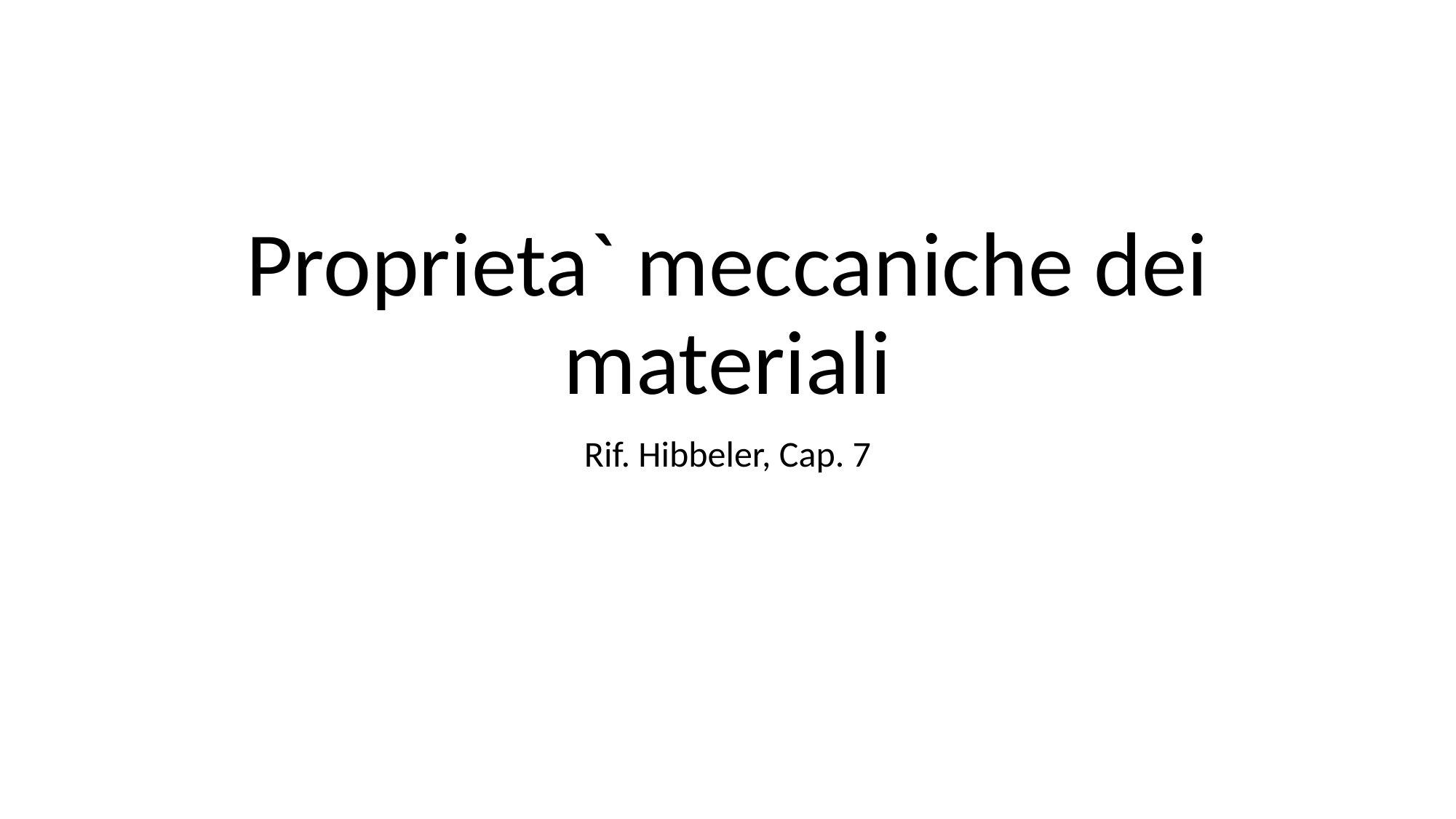

# Proprieta` meccaniche dei materiali
Rif. Hibbeler, Cap. 7